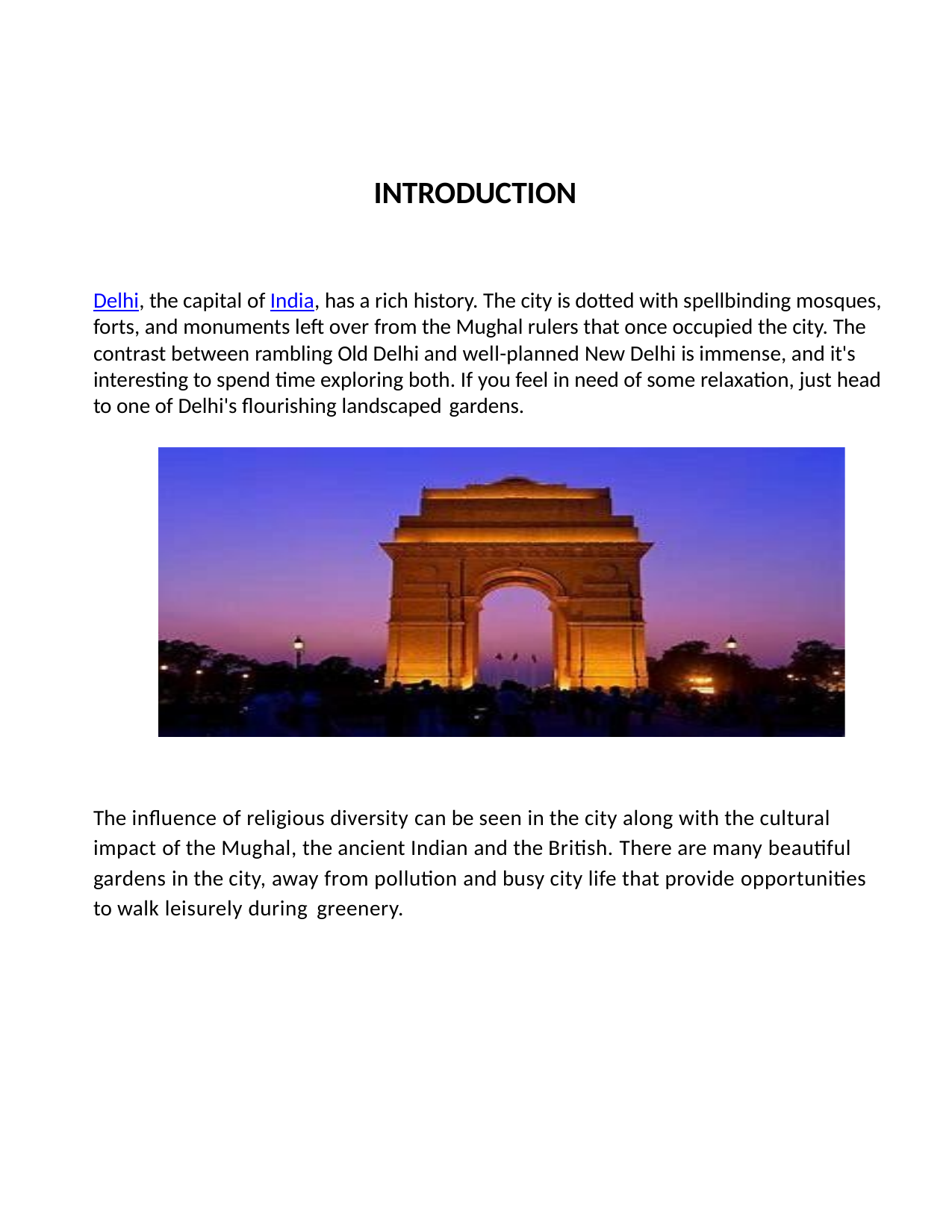

INTRODUCTION
Delhi, the capital of India, has a rich history. The city is dotted with spellbinding mosques,  forts, and monuments left over from the Mughal rulers that once occupied the city. The  contrast between rambling Old Delhi and well-planned New Delhi is immense, and it's  interesting to spend time exploring both. If you feel in need of some relaxation, just head  to one of Delhi's flourishing landscaped gardens.

The influence of religious diversity can be seen in the city along with the cultural  impact of the Mughal, the ancient Indian and the British. There are many beautiful  gardens in the city, away from pollution and busy city life that provide opportunities  to walk leisurely during greenery.